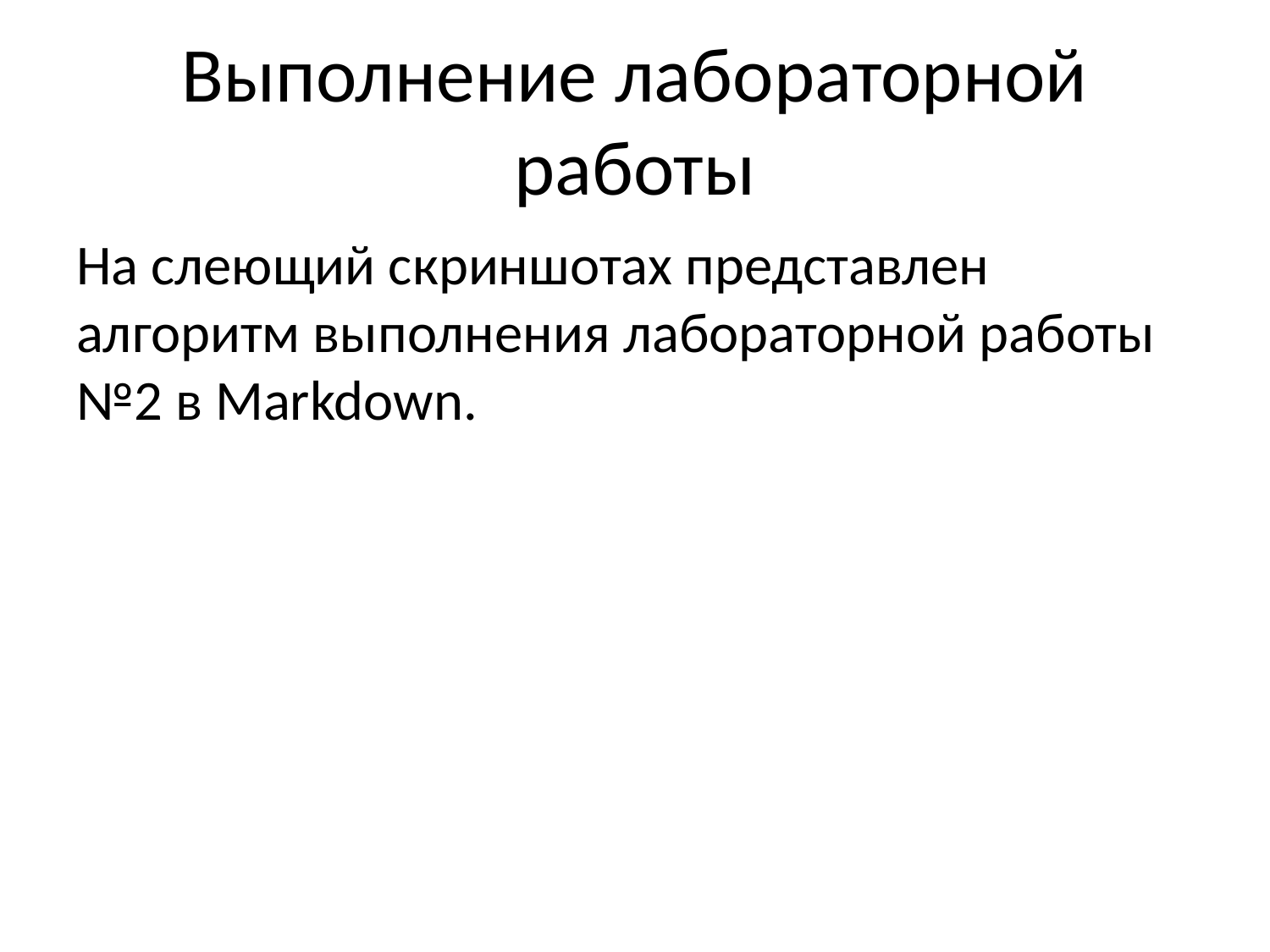

# Выполнение лабораторной работы
На слеющий скриншотах представлен алгоритм выполнения лабораторной работы №2 в Markdown.